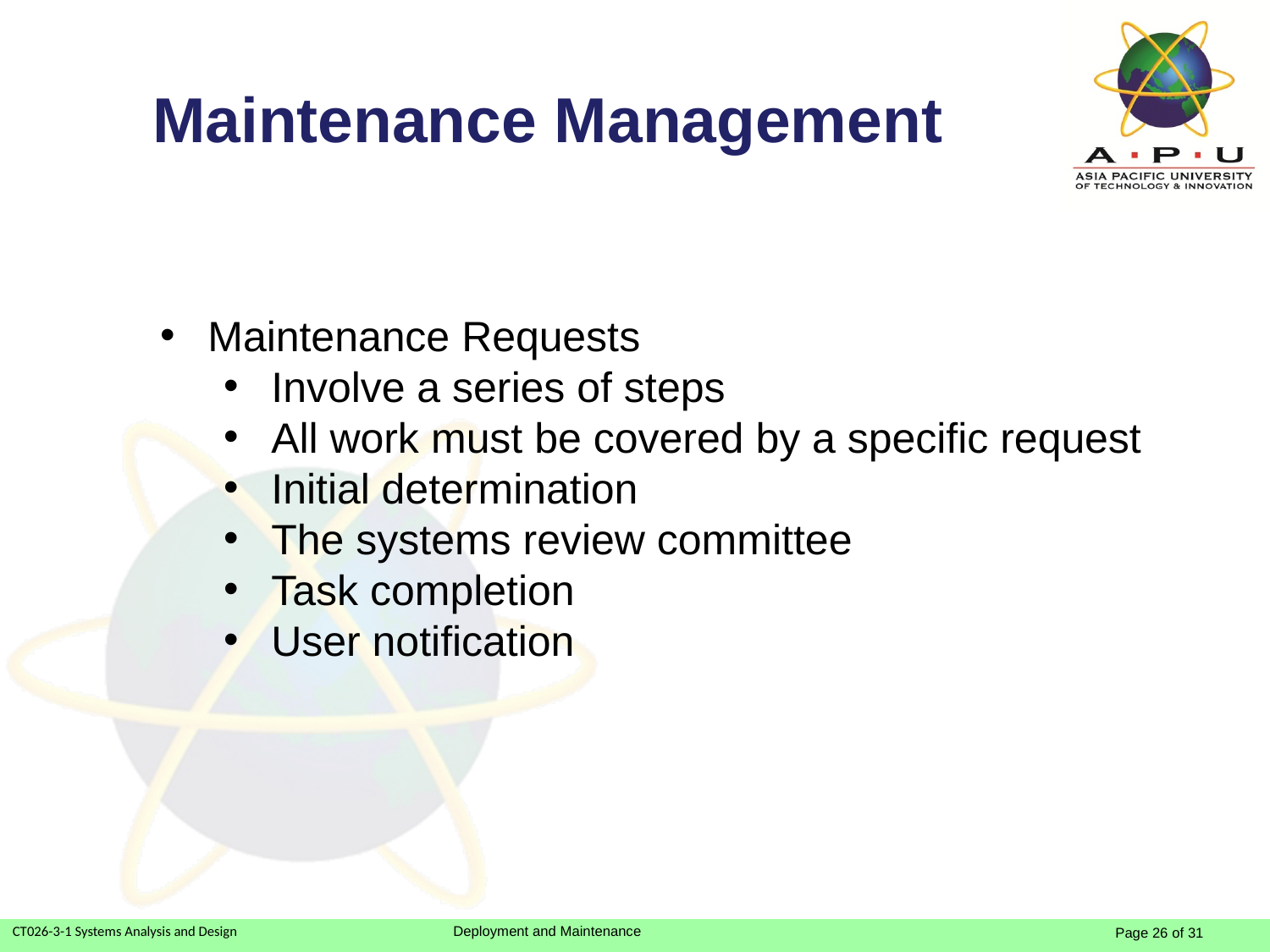

# Maintenance Management
Maintenance Requests
Involve a series of steps
All work must be covered by a specific request
Initial determination
The systems review committee
Task completion
User notification